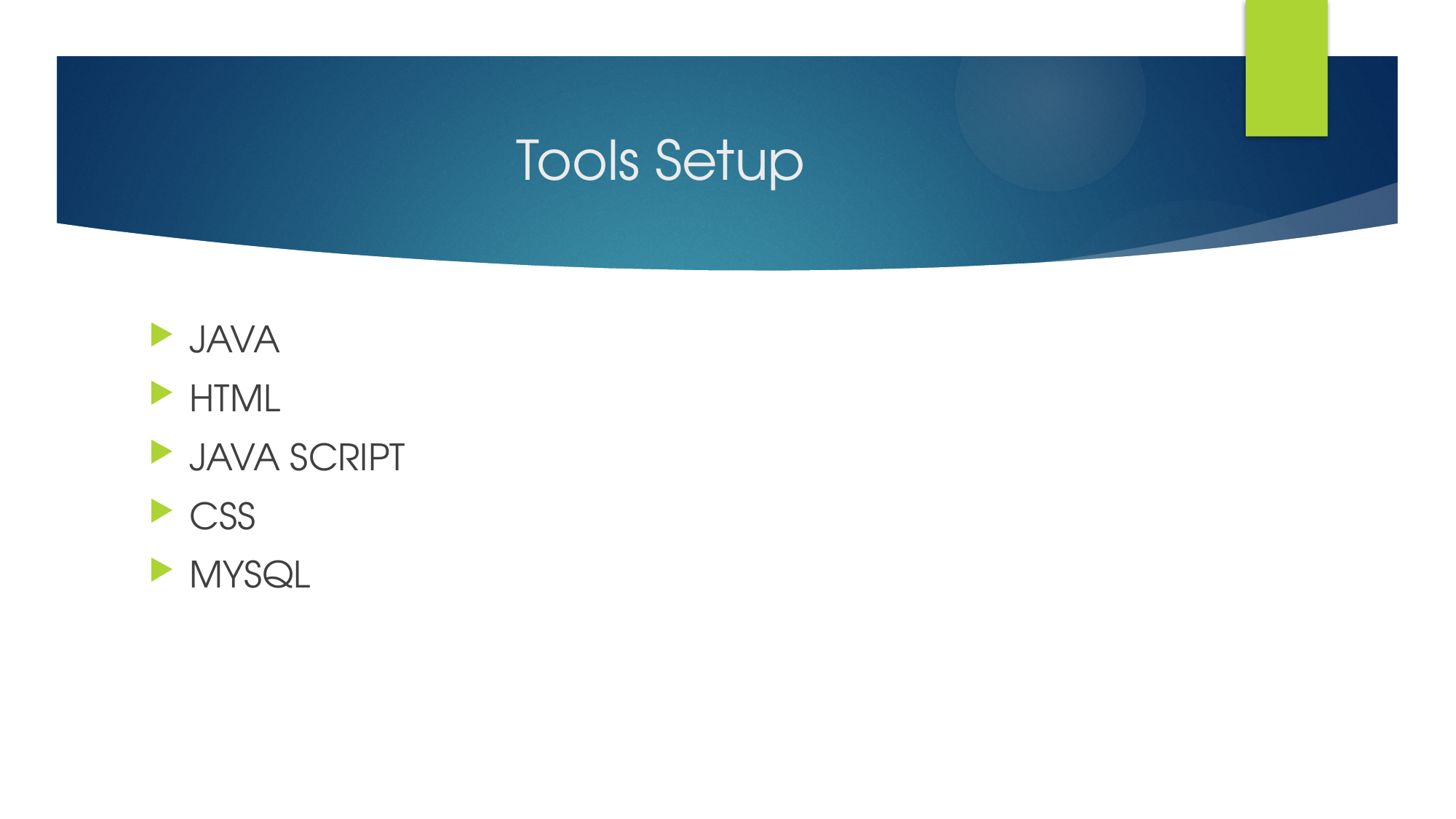

# Tools Setup
JAVA
HTML
JAVA SCRIPT
CSS
MYSQL